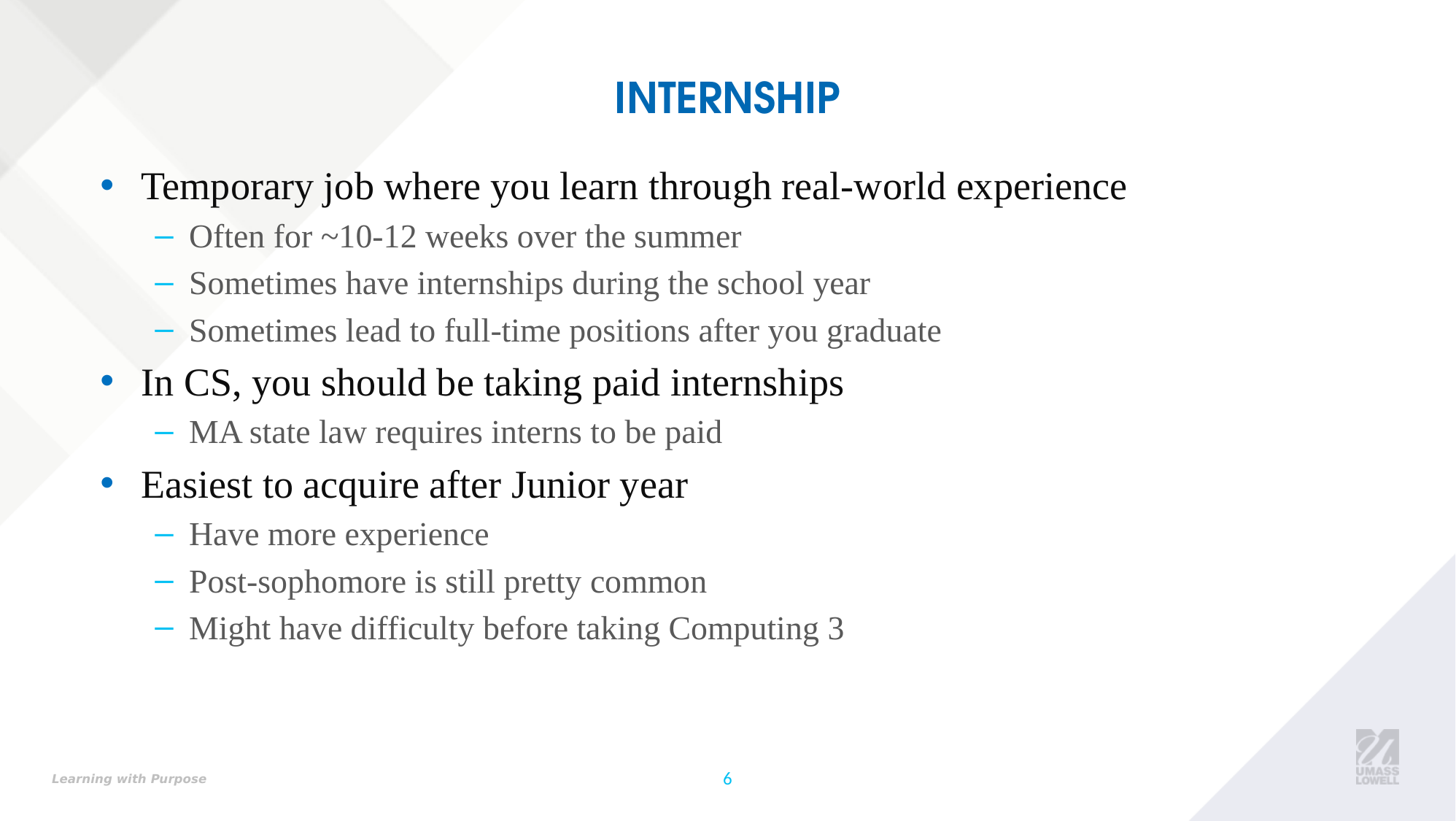

# Internship
Temporary job where you learn through real-world experience
Often for ~10-12 weeks over the summer
Sometimes have internships during the school year
Sometimes lead to full-time positions after you graduate
In CS, you should be taking paid internships
MA state law requires interns to be paid
Easiest to acquire after Junior year
Have more experience
Post-sophomore is still pretty common
Might have difficulty before taking Computing 3
6